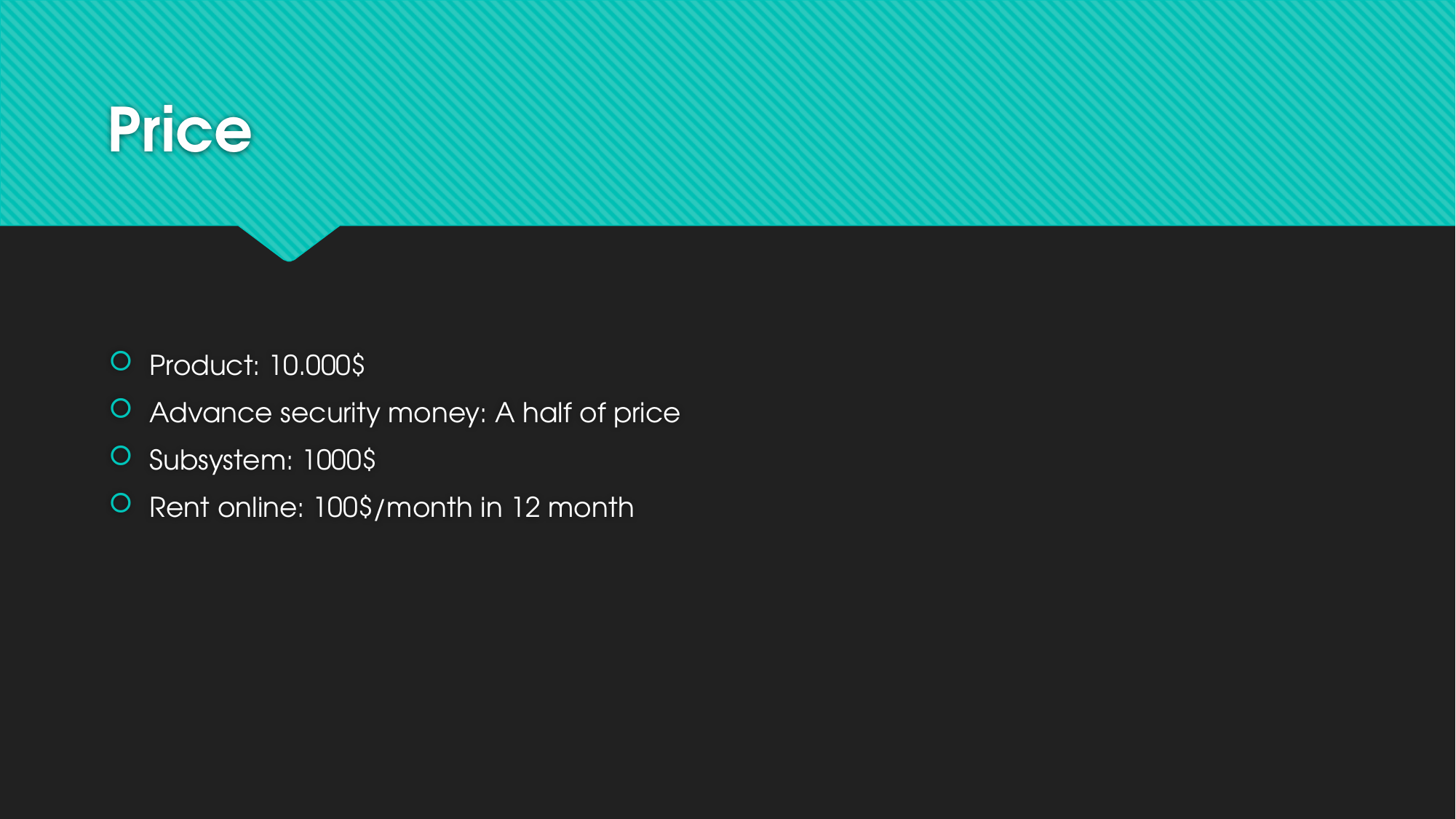

# Price
Product: 10.000$
Advance security money: A half of price
Subsystem: 1000$
Rent online: 100$/month in 12 month